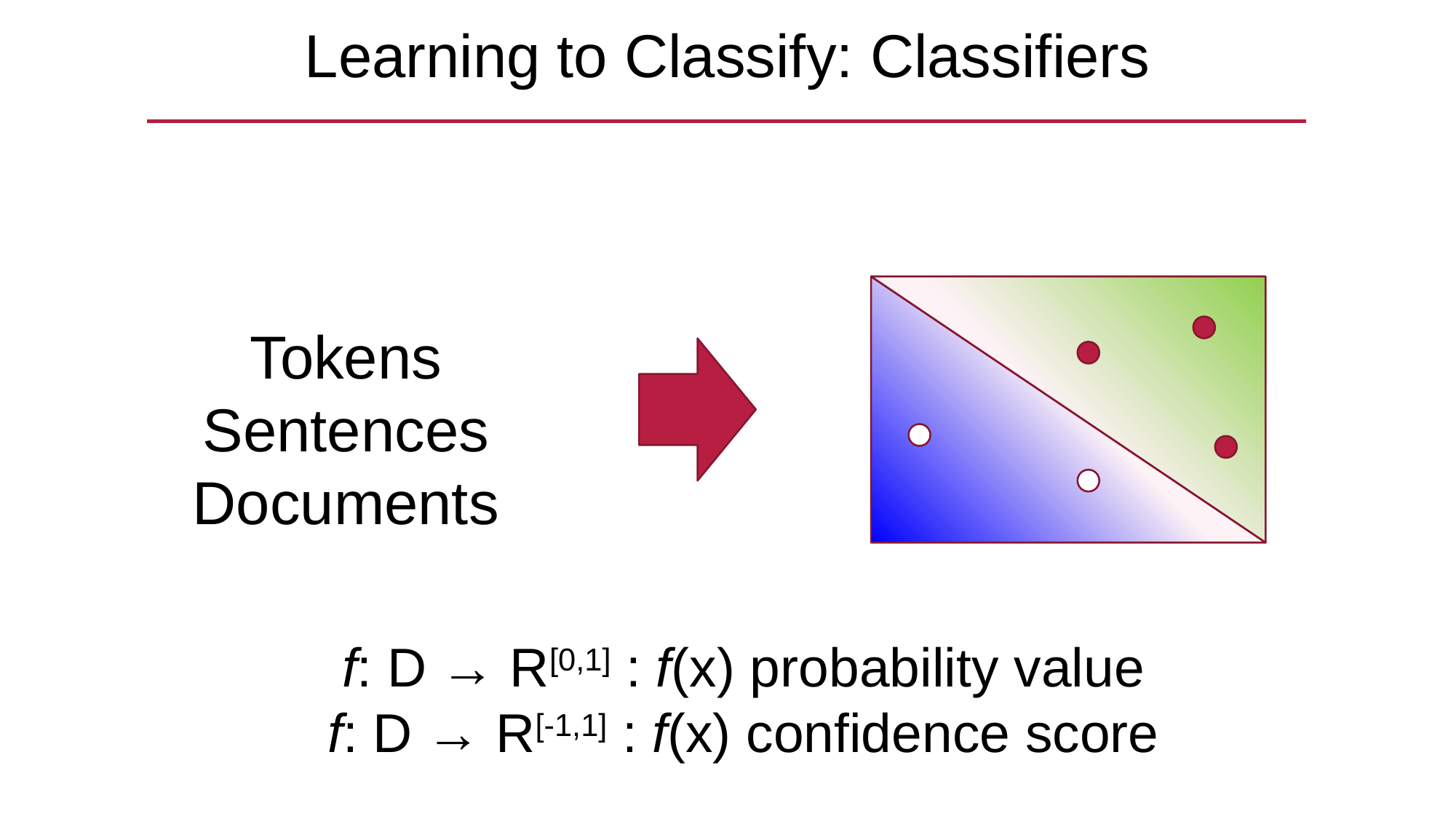

Learning to Classify: Classifiers

Tokens
Sentences
Documents

f: D → R[0,1] : f(x) probability value
f: D → R[-1,1] : f(x) confidence score